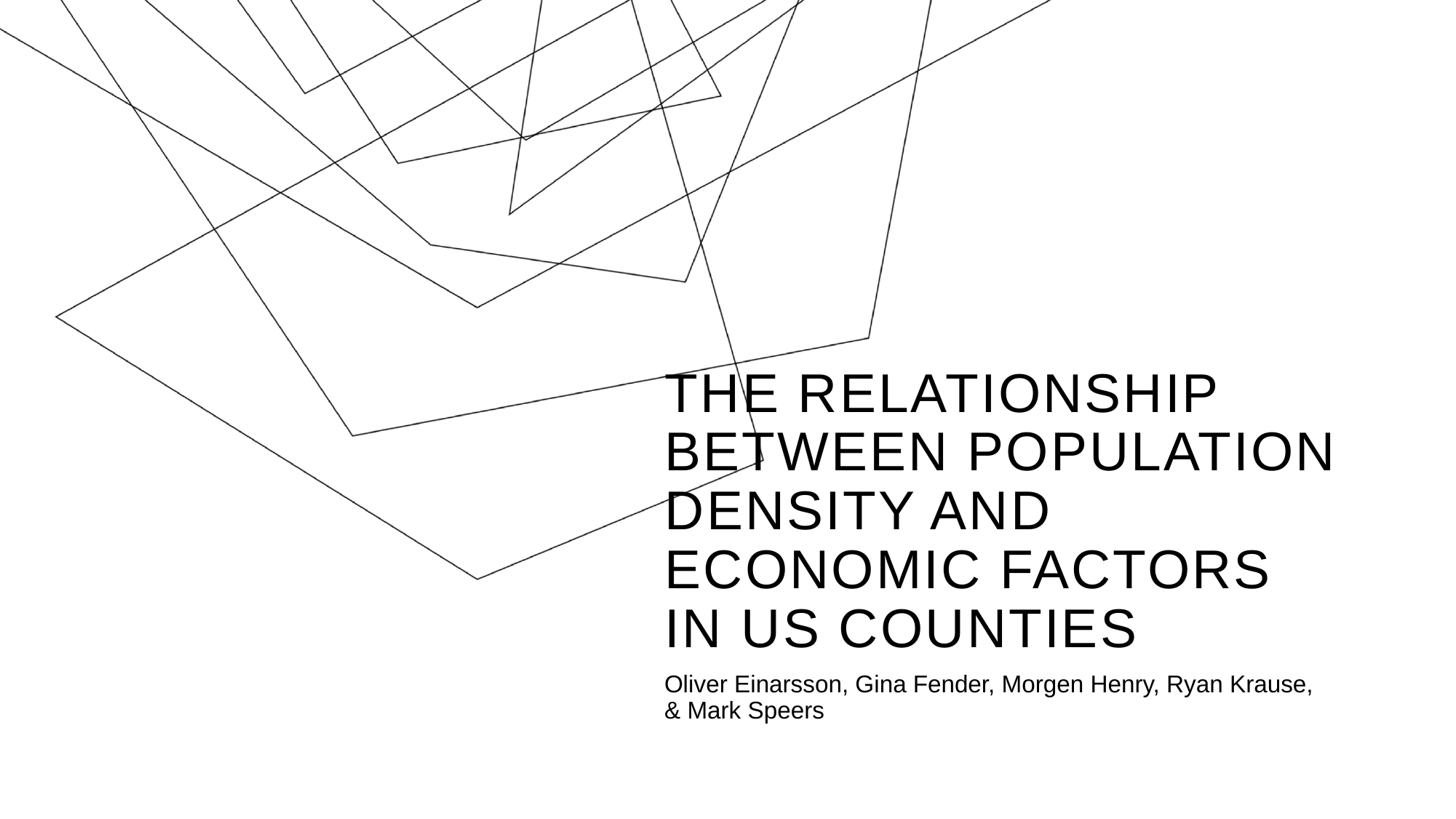

# The Relationship Between Population Density and Economic Factors in US Counties
Oliver Einarsson, Gina Fender, Morgen Henry, Ryan Krause, & Mark Speers